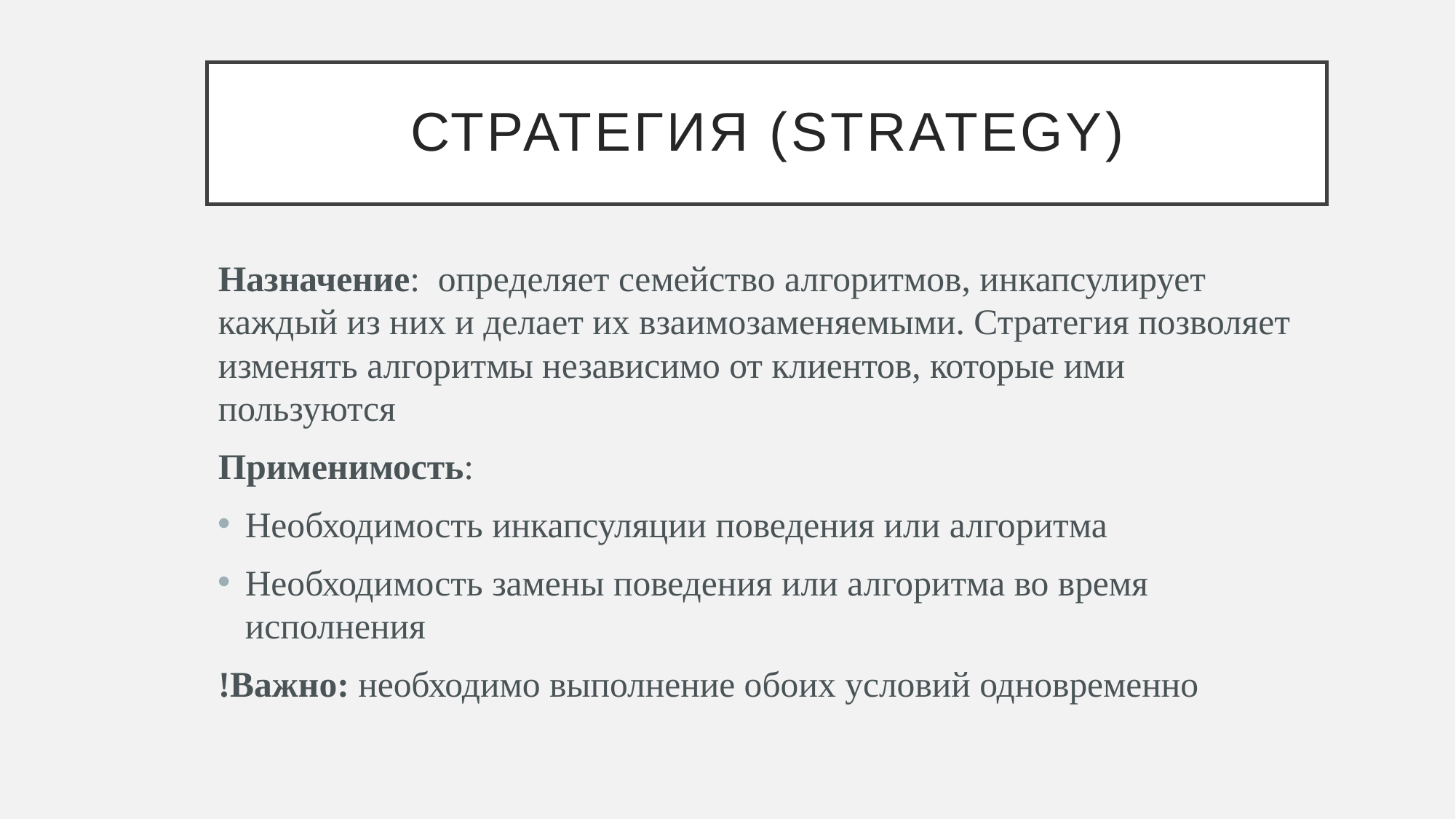

# СТРАТЕГИЯ (STRATEGY)
Назначение:  определяет семейство алгоритмов, инкапсулирует каждый из них и делает их взаимозаменяемыми. Стратегия позволяет изменять алгоритмы независимо от клиентов, которые ими пользуются
Применимость:
Необходимость инкапсуляции поведения или алгоритма
Необходимость замены поведения или алгоритма во время исполнения
!Важно: необходимо выполнение обоих условий одновременно